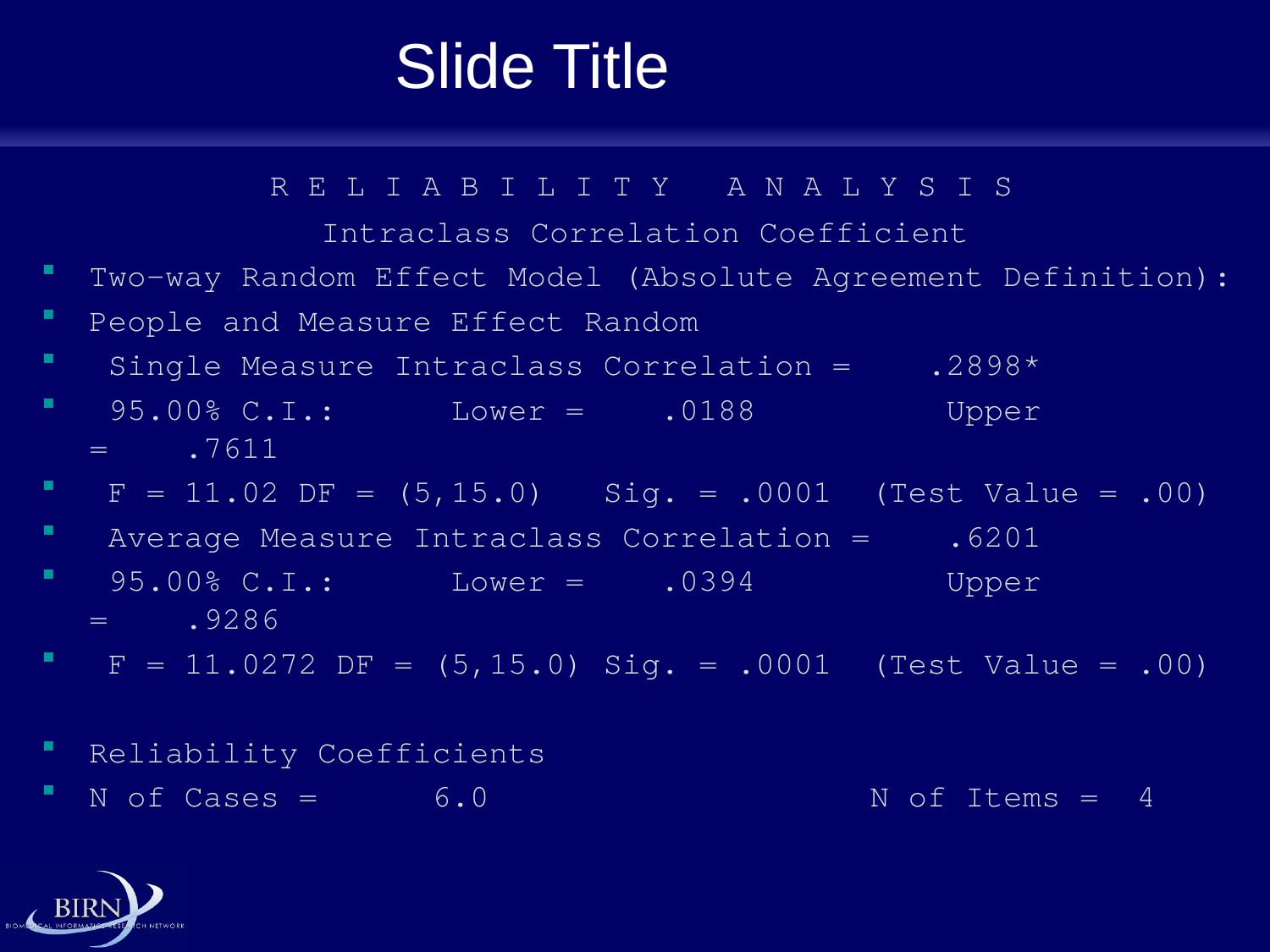

# Slide Title
 R E L I A B I L I T Y   A N A L Y S I S
Intraclass Correlation Coefficient
Two-way Random Effect Model (Absolute Agreement Definition):
People and Measure Effect Random
 Single Measure Intraclass Correlation =    .2898*
 95.00% C.I.:      Lower =    .0188          Upper =    .7611
 F = 11.02 DF = (5,15.0)   Sig. = .0001  (Test Value = .00)
 Average Measure Intraclass Correlation =    .6201
 95.00% C.I.:      Lower =    .0394          Upper =    .9286
 F = 11.0272 DF = (5,15.0) Sig. = .0001  (Test Value = .00)

Reliability Coefficients
N of Cases =      6.0                    N of Items =  4